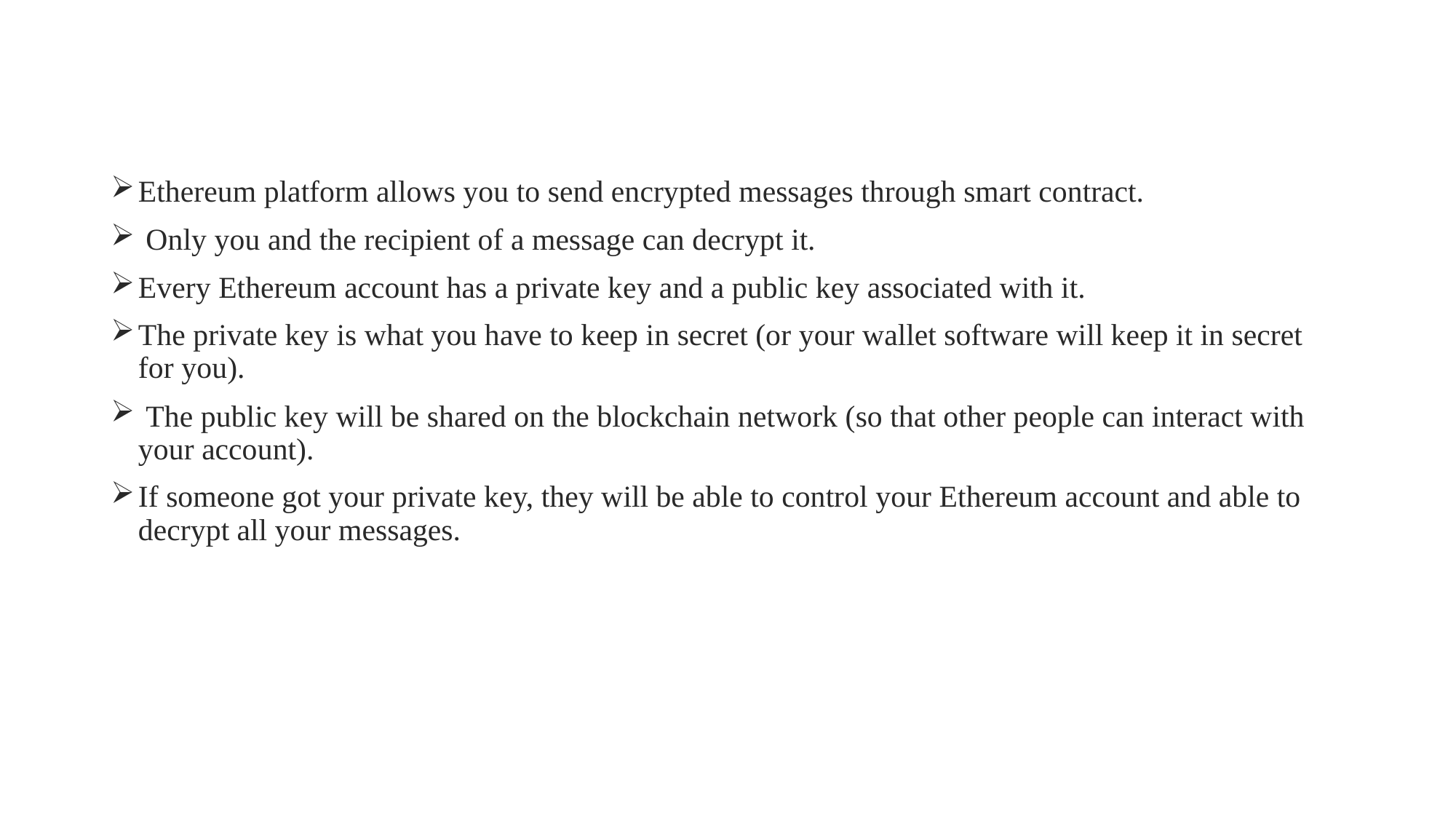

Ethereum platform allows you to send encrypted messages through smart contract.
 Only you and the recipient of a message can decrypt it.
Every Ethereum account has a private key and a public key associated with it.
The private key is what you have to keep in secret (or your wallet software will keep it in secret for you).
 The public key will be shared on the blockchain network (so that other people can interact with your account).
If someone got your private key, they will be able to control your Ethereum account and able to decrypt all your messages.